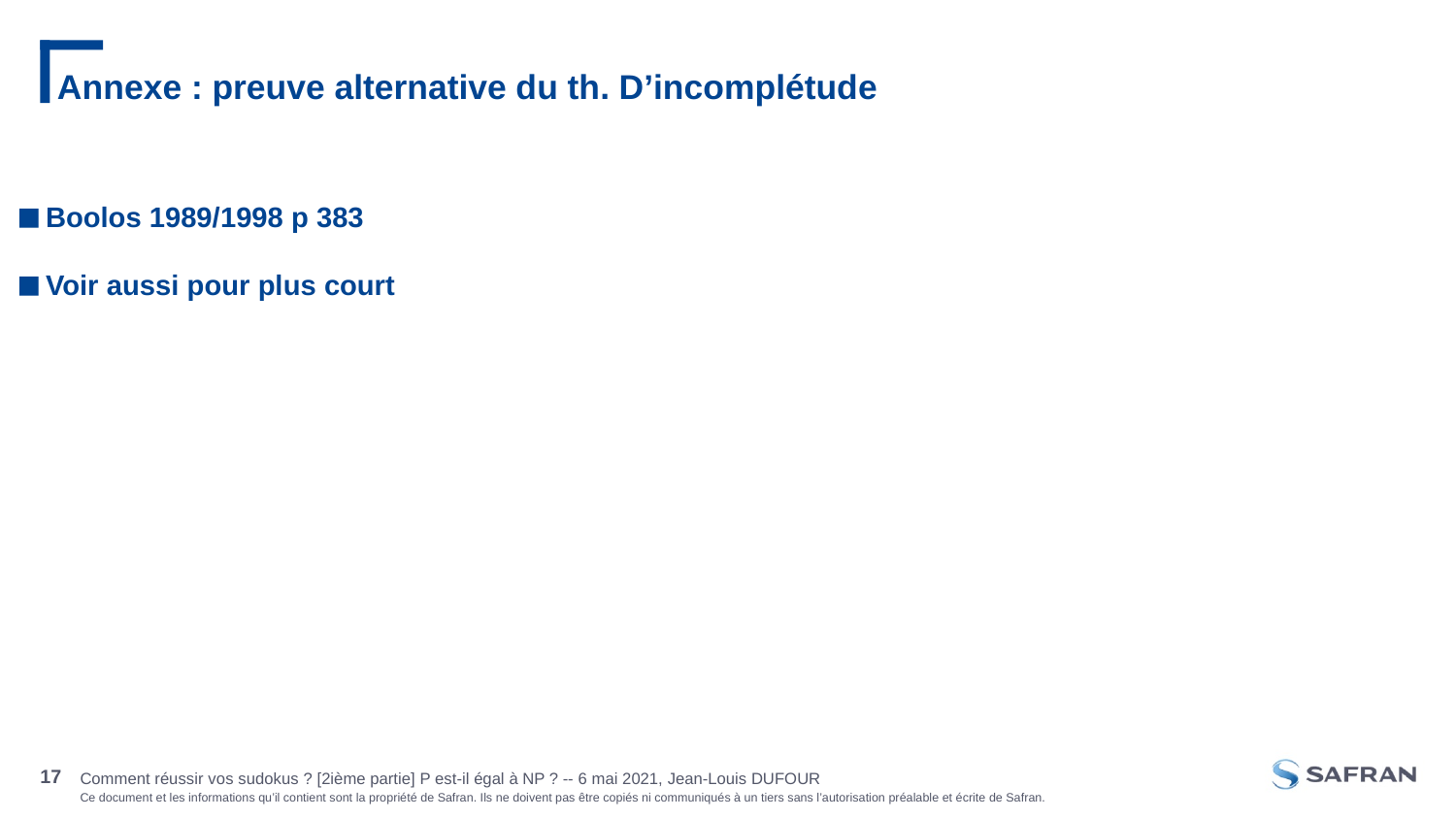

# Annexe : preuve alternative du th. D’incomplétude
Boolos 1989/1998 p 383

Voir aussi pour plus court

Comment réussir vos sudokus ? [2ième partie] P est-il égal à NP ? -- 6 mai 2021, Jean-Louis DUFOUR
17
27 sept. 2019, Jean-Louis DUFOUR